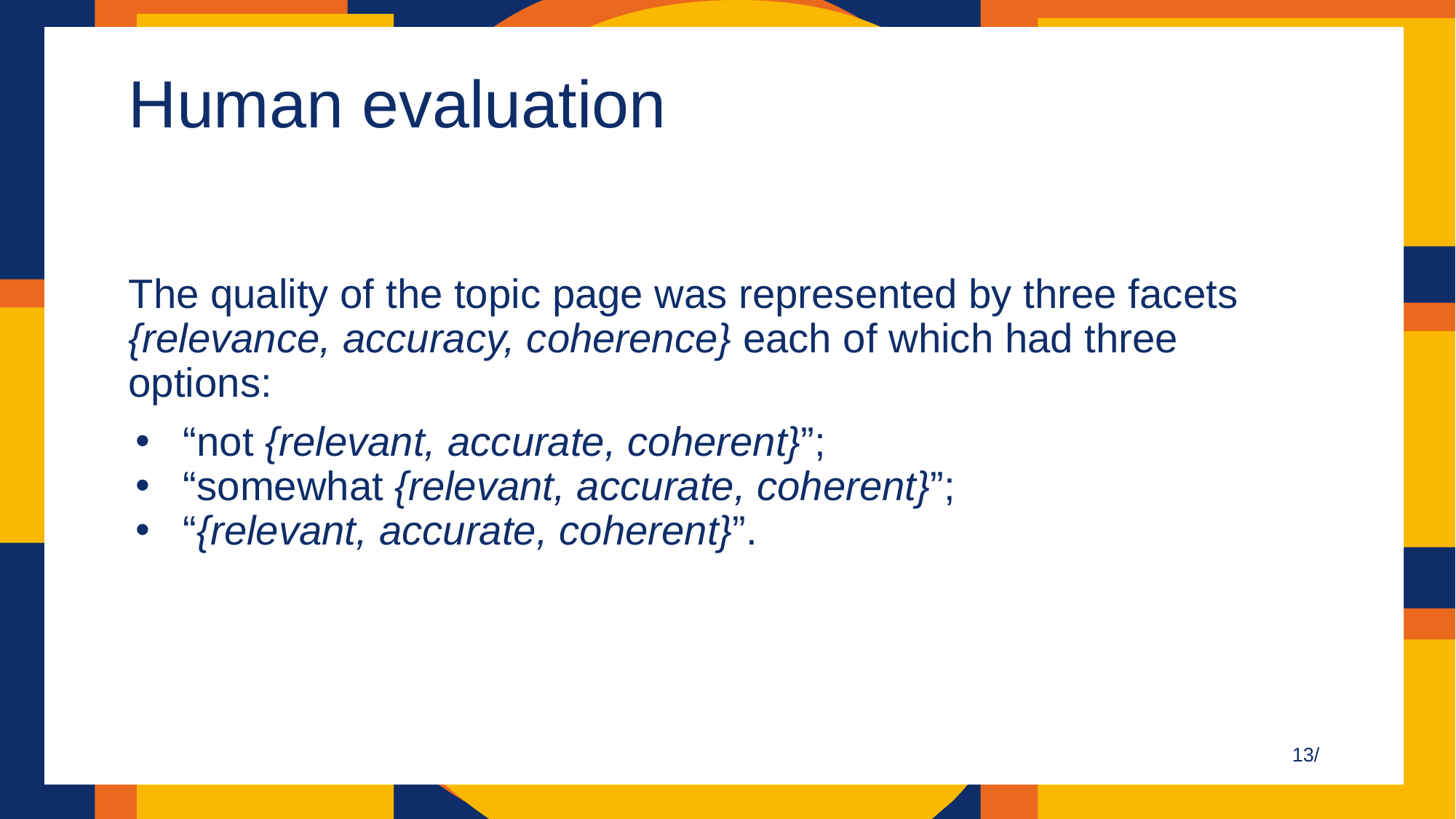

# Human evaluation

The quality of the topic page was represented by three facets {relevance, accuracy, coherence} each of which had three options:
“not {relevant, accurate, coherent}”;
“somewhat {relevant, accurate, coherent}”;
“{relevant, accurate, coherent}”.
13/